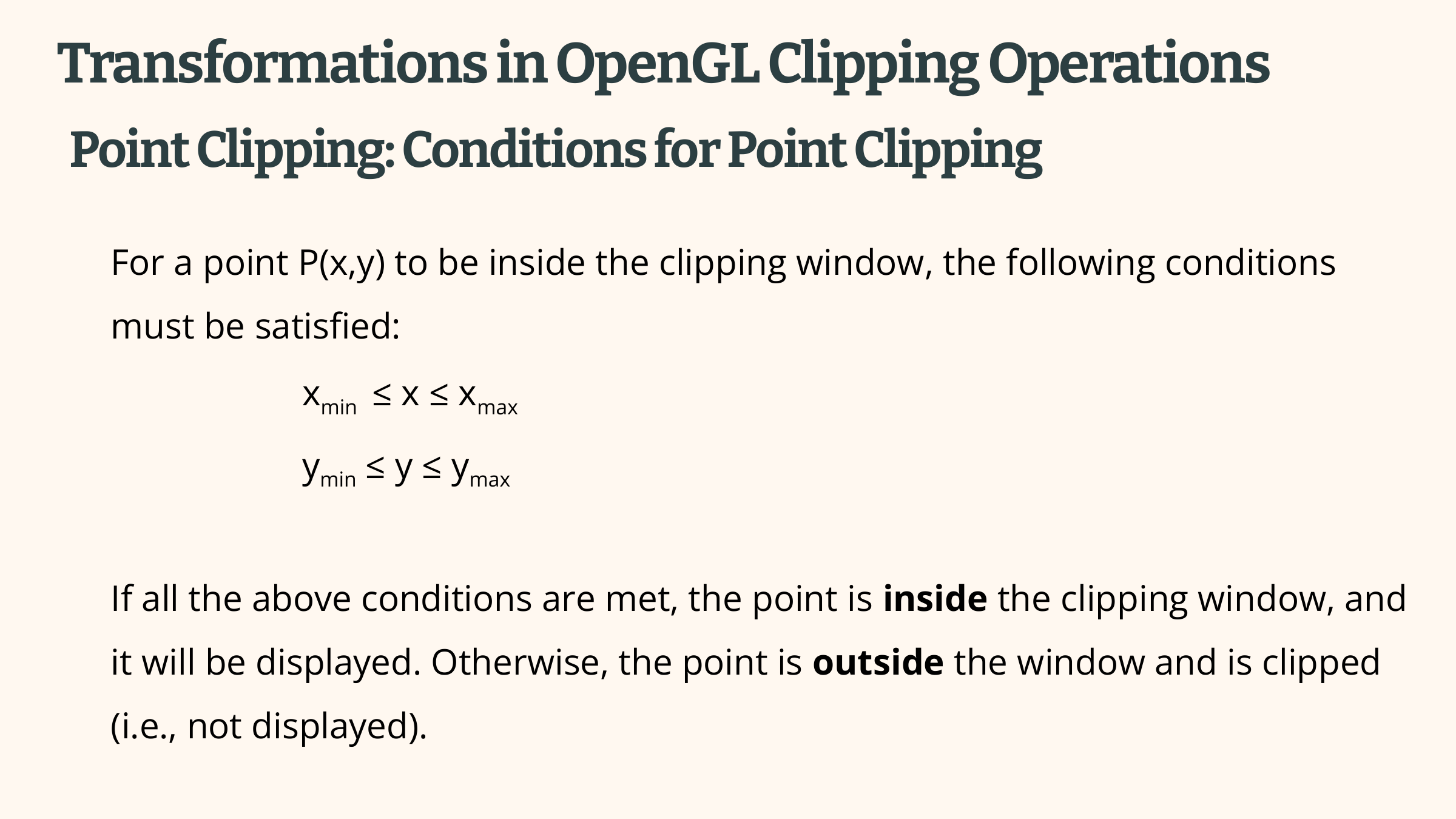

Transformations in OpenGL Clipping Operations
Point Clipping: Conditions for Point Clipping

For a point P(x,y) to be inside the clipping window, the following conditions must be satisfied:
		 xmin ​ ≤ x ≤ xmax
		 ymin​ ≤ y ≤ ymax​

If all the above conditions are met, the point is inside the clipping window, and it will be displayed. Otherwise, the point is outside the window and is clipped (i.e., not displayed).
​